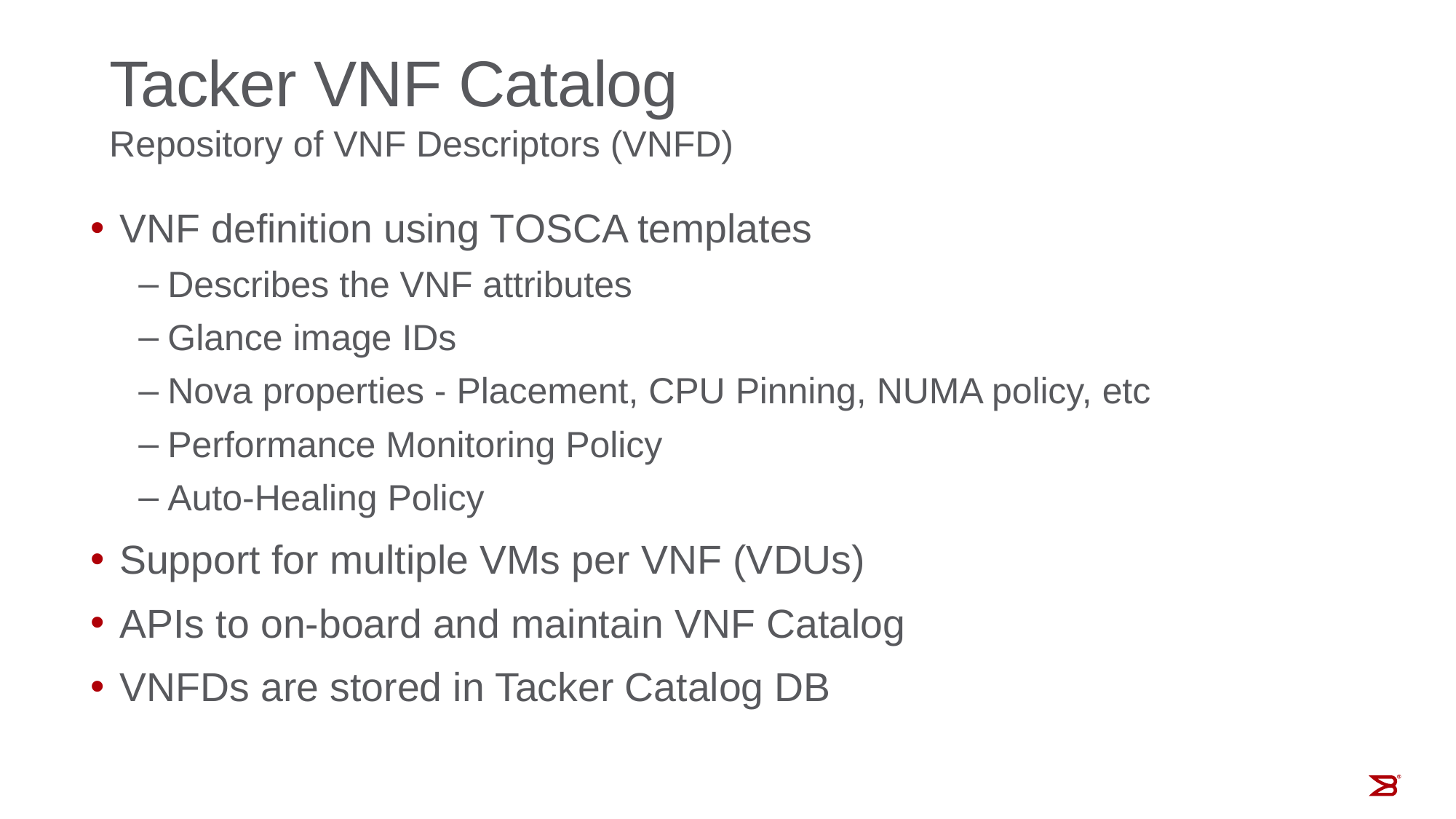

# Tacker VNF Catalog
Repository of VNF Descriptors (VNFD)
VNF definition using TOSCA templates
Describes the VNF attributes
Glance image IDs
Nova properties - Placement, CPU Pinning, NUMA policy, etc
Performance Monitoring Policy
Auto-Healing Policy
Support for multiple VMs per VNF (VDUs)
APIs to on-board and maintain VNF Catalog
VNFDs are stored in Tacker Catalog DB